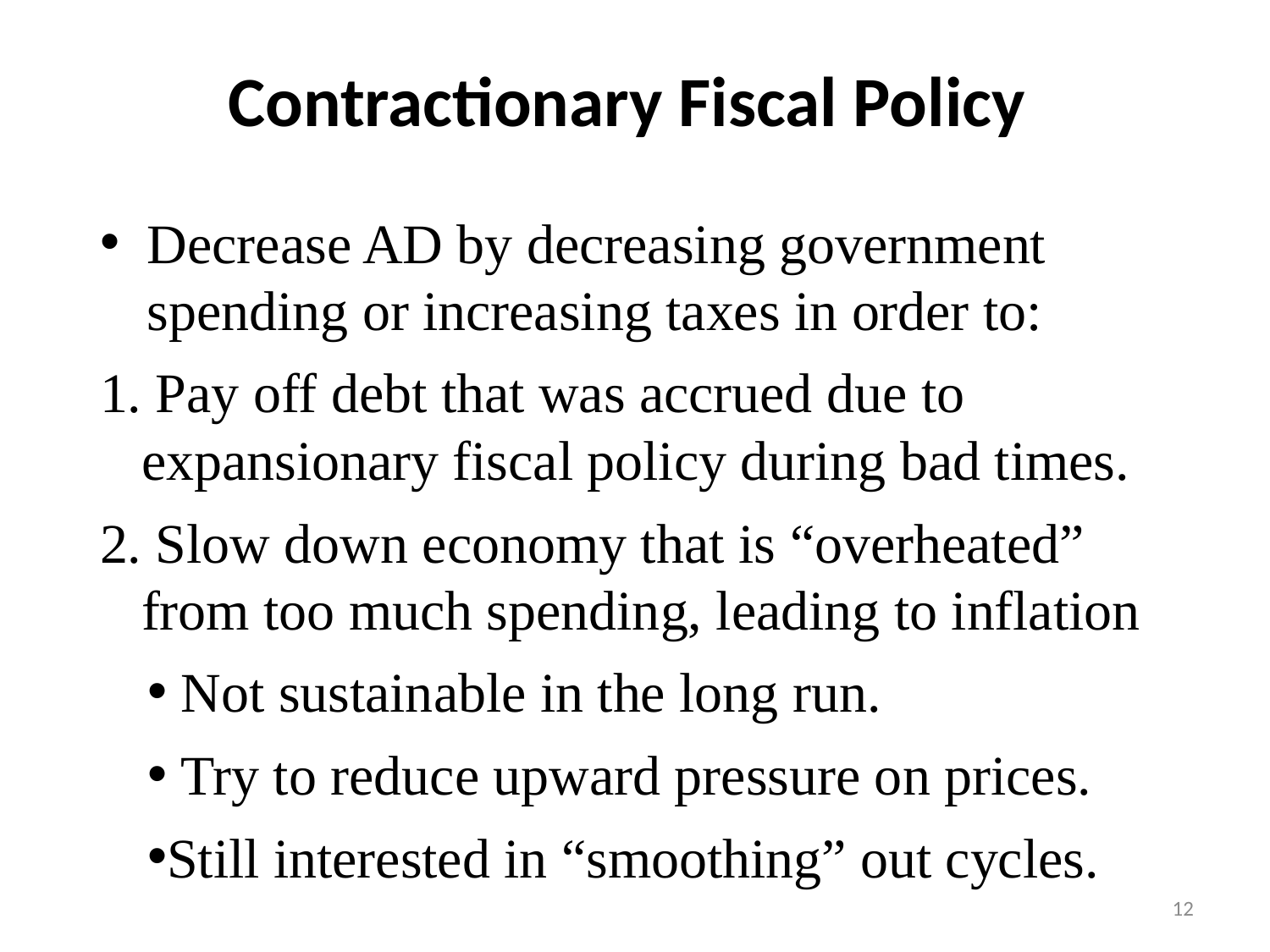

# Contractionary Fiscal Policy
Decrease AD by decreasing government spending or increasing taxes in order to:
 Pay off debt that was accrued due to expansionary fiscal policy during bad times.
 Slow down economy that is “overheated” from too much spending, leading to inflation
 Not sustainable in the long run.
 Try to reduce upward pressure on prices.
Still interested in “smoothing” out cycles.
12